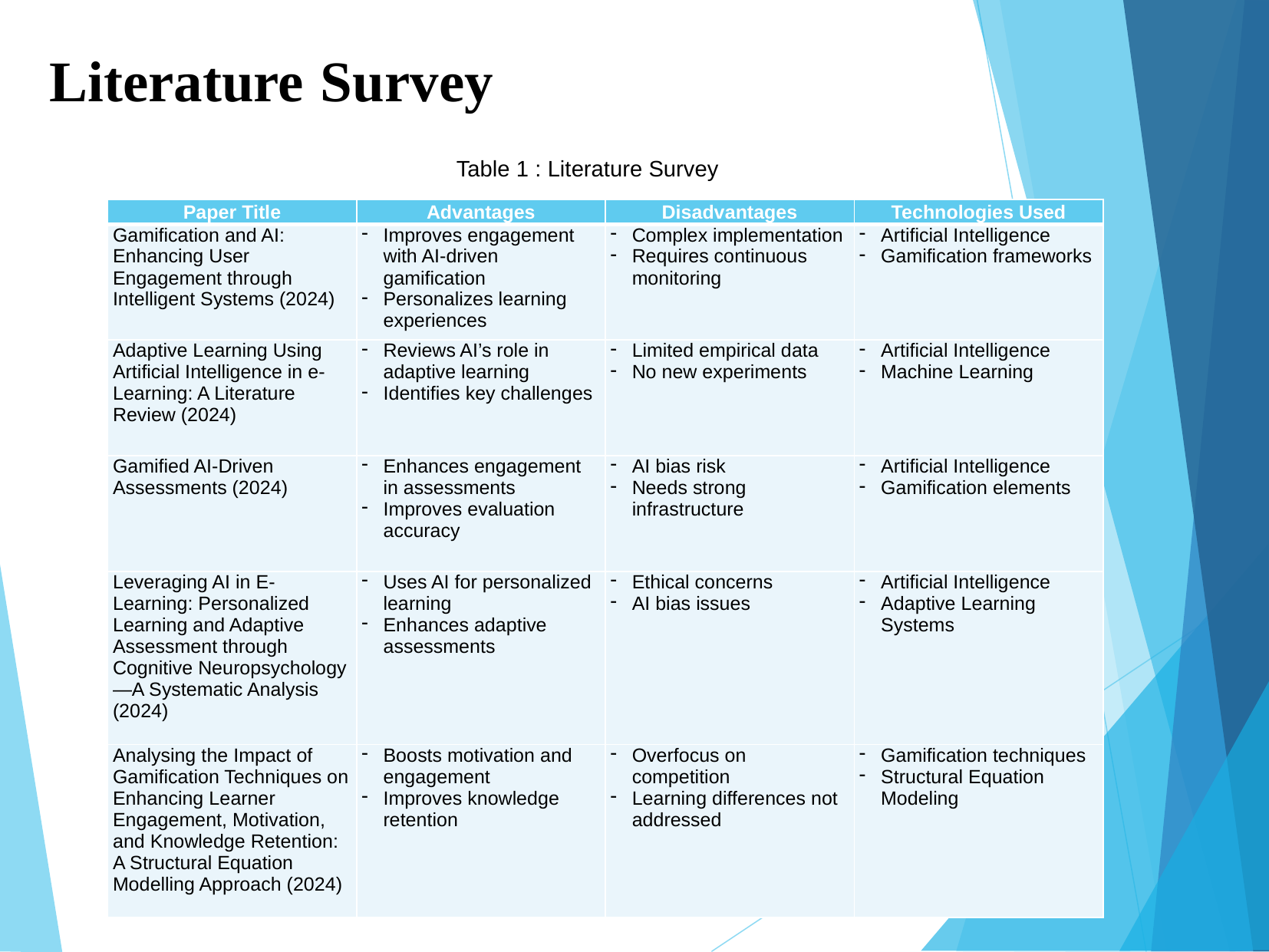

# Literature Survey
Table 1 : Literature Survey
| Paper Title | Advantages | Disadvantages | Technologies Used |
| --- | --- | --- | --- |
| Gamification and AI: Enhancing User Engagement through Intelligent Systems (2024) | Improves engagement with AI-driven gamification Personalizes learning experiences | Complex implementation Requires continuous monitoring | Artificial Intelligence Gamification frameworks |
| Adaptive Learning Using Artificial Intelligence in e-Learning: A Literature Review (2024) | Reviews AI’s role in adaptive learning Identifies key challenges | Limited empirical data No new experiments | Artificial Intelligence Machine Learning |
| Gamified AI-Driven Assessments (2024) | Enhances engagement in assessments Improves evaluation accuracy | AI bias risk Needs strong infrastructure | Artificial Intelligence Gamification elements |
| Leveraging AI in E-Learning: Personalized Learning and Adaptive Assessment through Cognitive Neuropsychology—A Systematic Analysis (2024) | Uses AI for personalized learning Enhances adaptive assessments | Ethical concerns AI bias issues | Artificial Intelligence Adaptive Learning Systems |
| Analysing the Impact of Gamification Techniques on Enhancing Learner Engagement, Motivation, and Knowledge Retention: A Structural Equation Modelling Approach (2024) | Boosts motivation and engagement Improves knowledge retention | Overfocus on competition Learning differences not addressed | Gamification techniques Structural Equation Modeling |